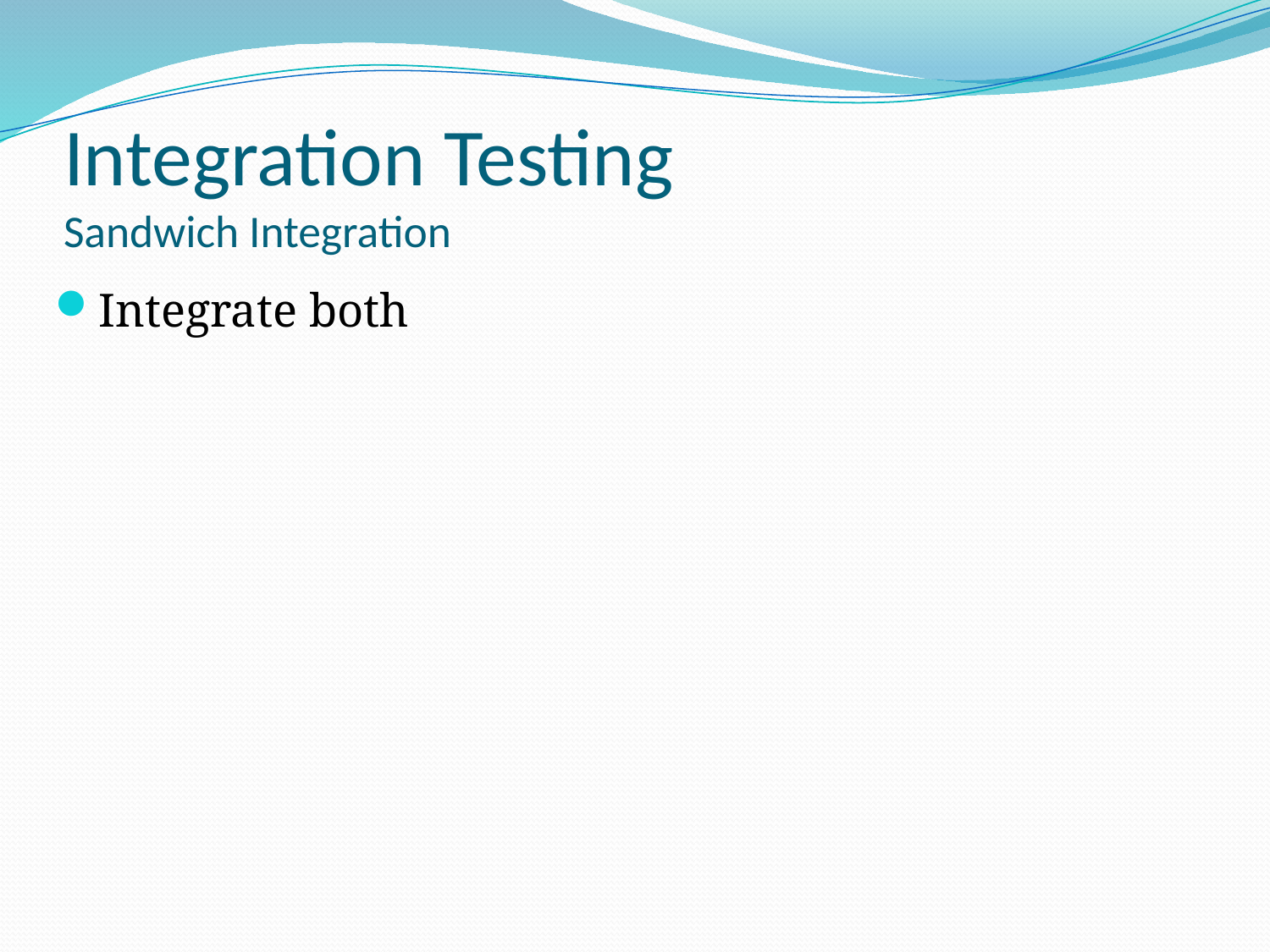

# Integration Testing Sandwich Integration
Integrate both